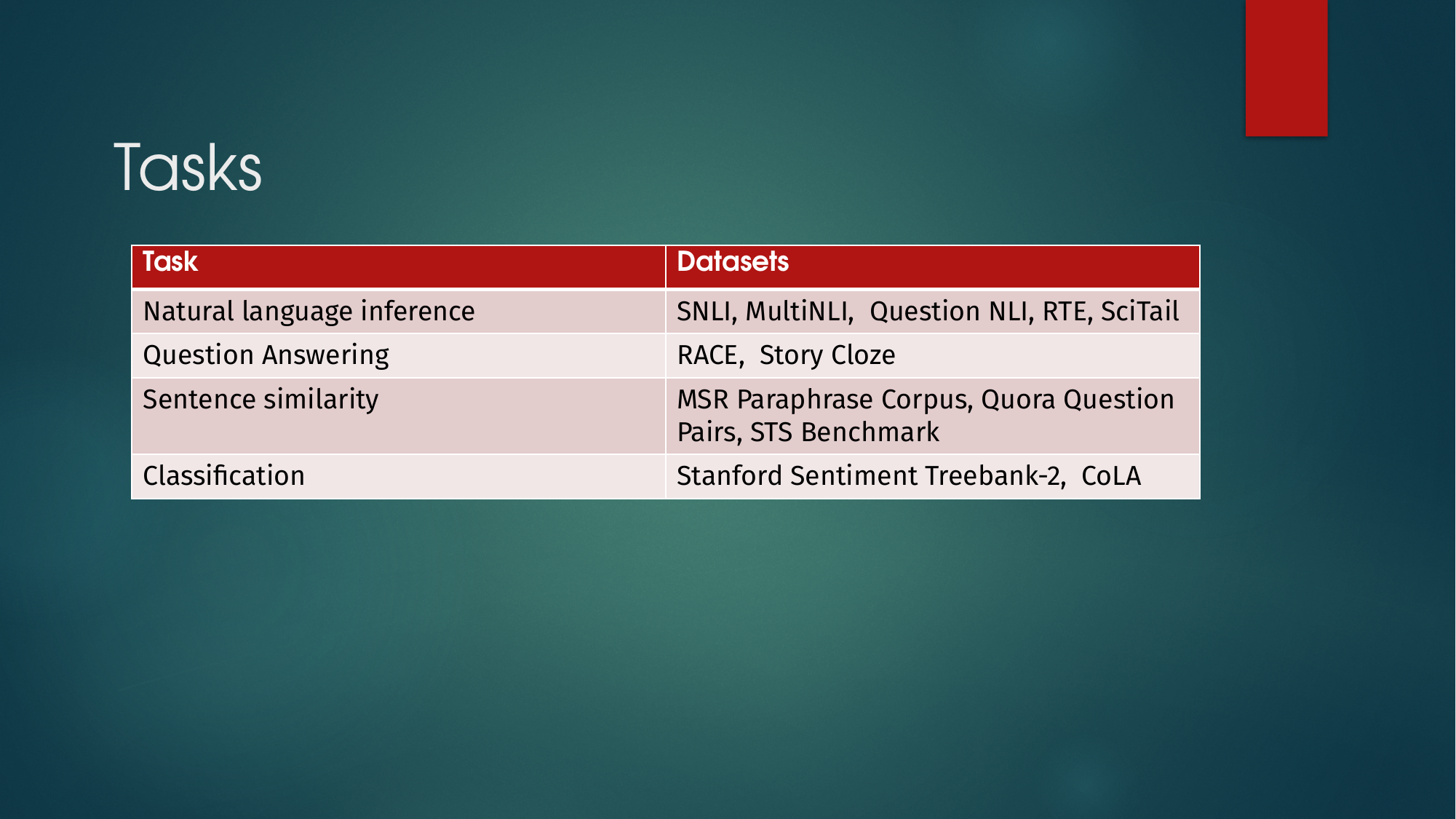

# Tasks
| Task | Datasets |
| --- | --- |
| Natural language inference | SNLI, MultiNLI,  Question NLI, RTE, SciTail |
| Question Answering | RACE,  Story Cloze |
| Sentence similarity | MSR Paraphrase Corpus, Quora Question Pairs, STS Benchmark |
| Classification | Stanford Sentiment Treebank-2,  CoLA |